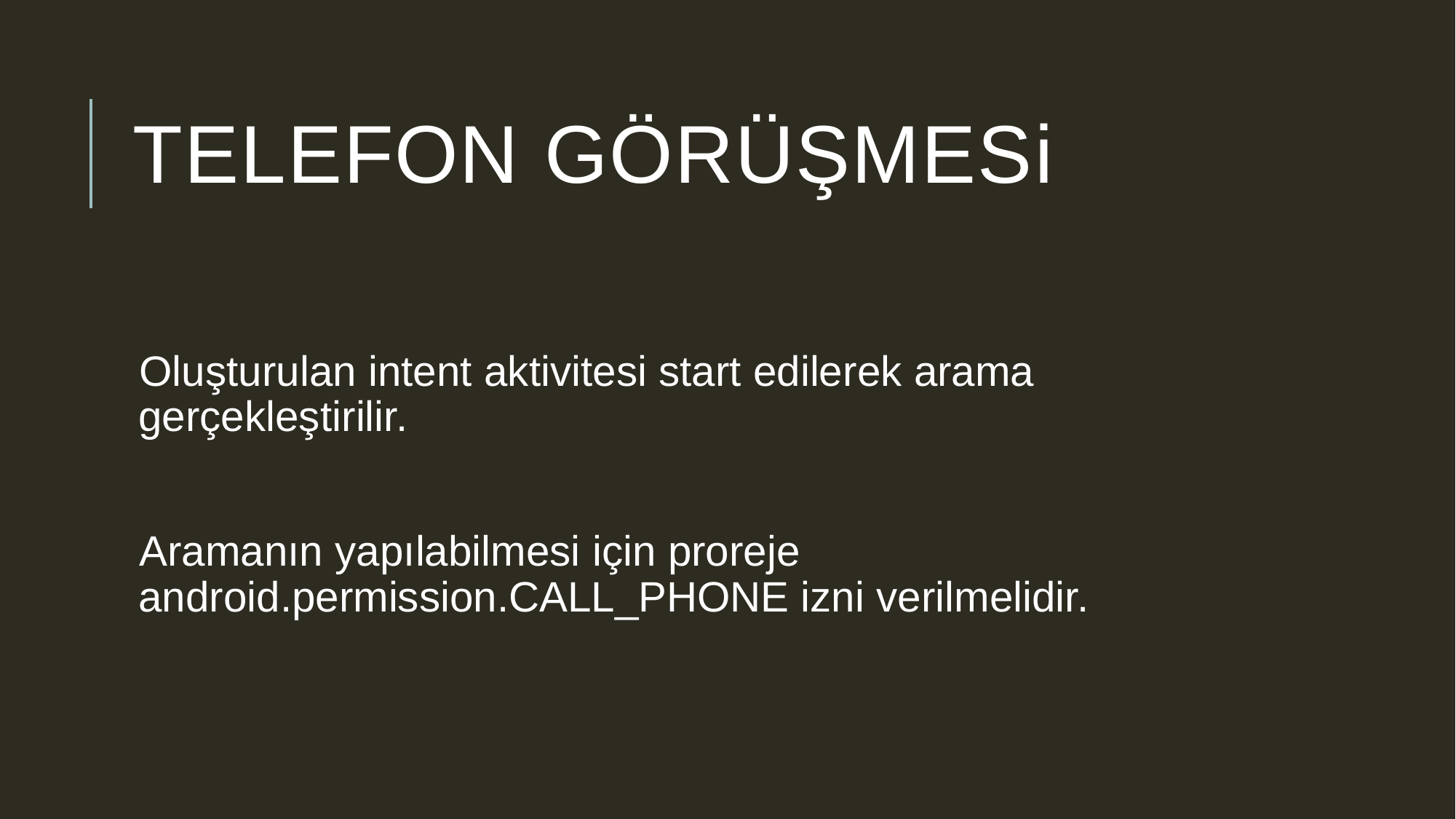

# Telefon Görüşmesi
Oluşturulan intent aktivitesi start edilerek arama gerçekleştirilir.

Aramanın yapılabilmesi için proreje android.permission.CALL_PHONE izni verilmelidir.